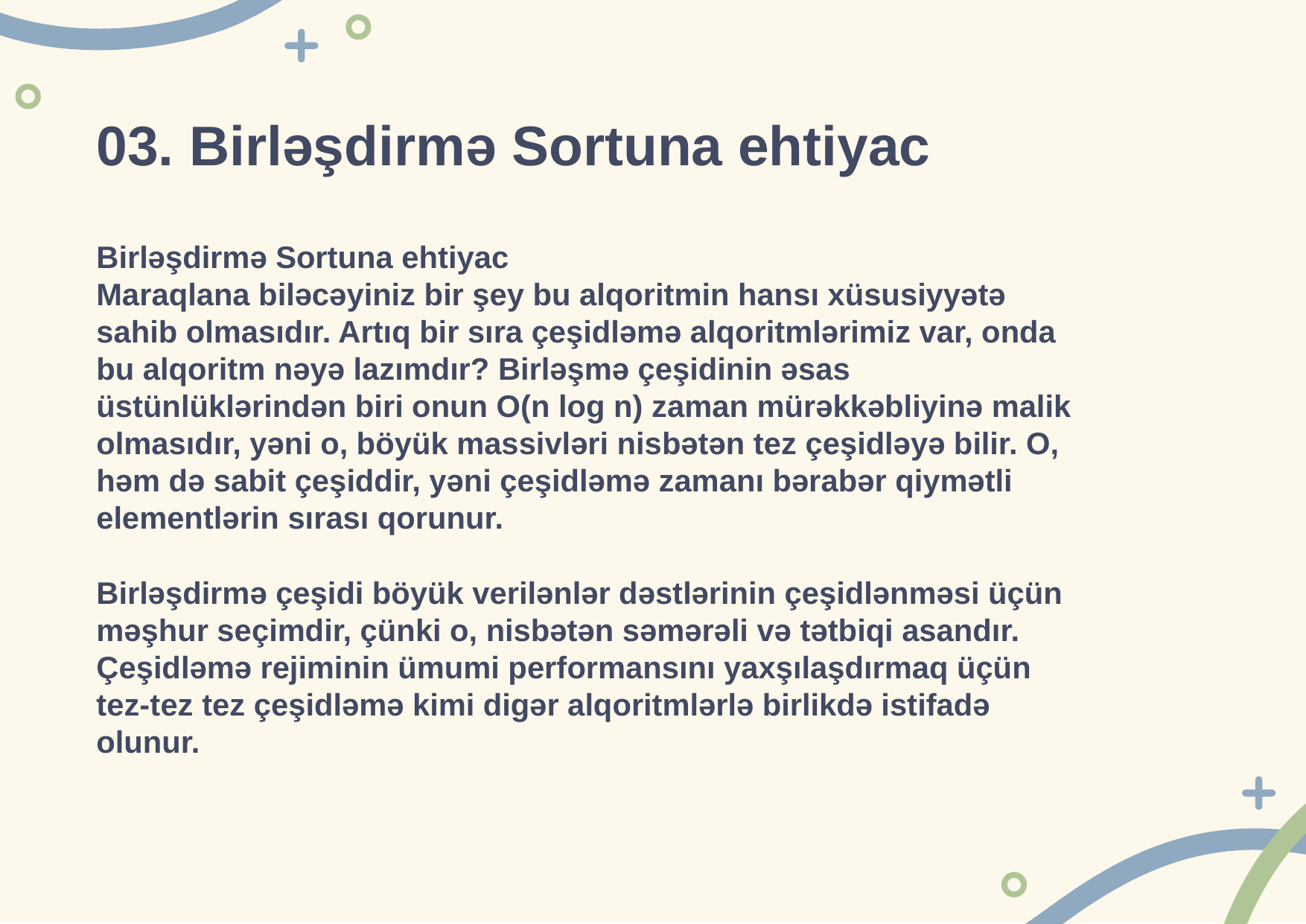

# 03. Birləşdirmə Sortuna ehtiyac
Birləşdirmə Sortuna ehtiyac
Maraqlana biləcəyiniz bir şey bu alqoritmin hansı xüsusiyyətə sahib olmasıdır. Artıq bir sıra çeşidləmə alqoritmlərimiz var, onda bu alqoritm nəyə lazımdır? Birləşmə çeşidinin əsas üstünlüklərindən biri onun O(n log n) zaman mürəkkəbliyinə malik olmasıdır, yəni o, böyük massivləri nisbətən tez çeşidləyə bilir. O, həm də sabit çeşiddir, yəni çeşidləmə zamanı bərabər qiymətli elementlərin sırası qorunur.

Birləşdirmə çeşidi böyük verilənlər dəstlərinin çeşidlənməsi üçün məşhur seçimdir, çünki o, nisbətən səmərəli və tətbiqi asandır. Çeşidləmə rejiminin ümumi performansını yaxşılaşdırmaq üçün tez-tez tez çeşidləmə kimi digər alqoritmlərlə birlikdə istifadə olunur.